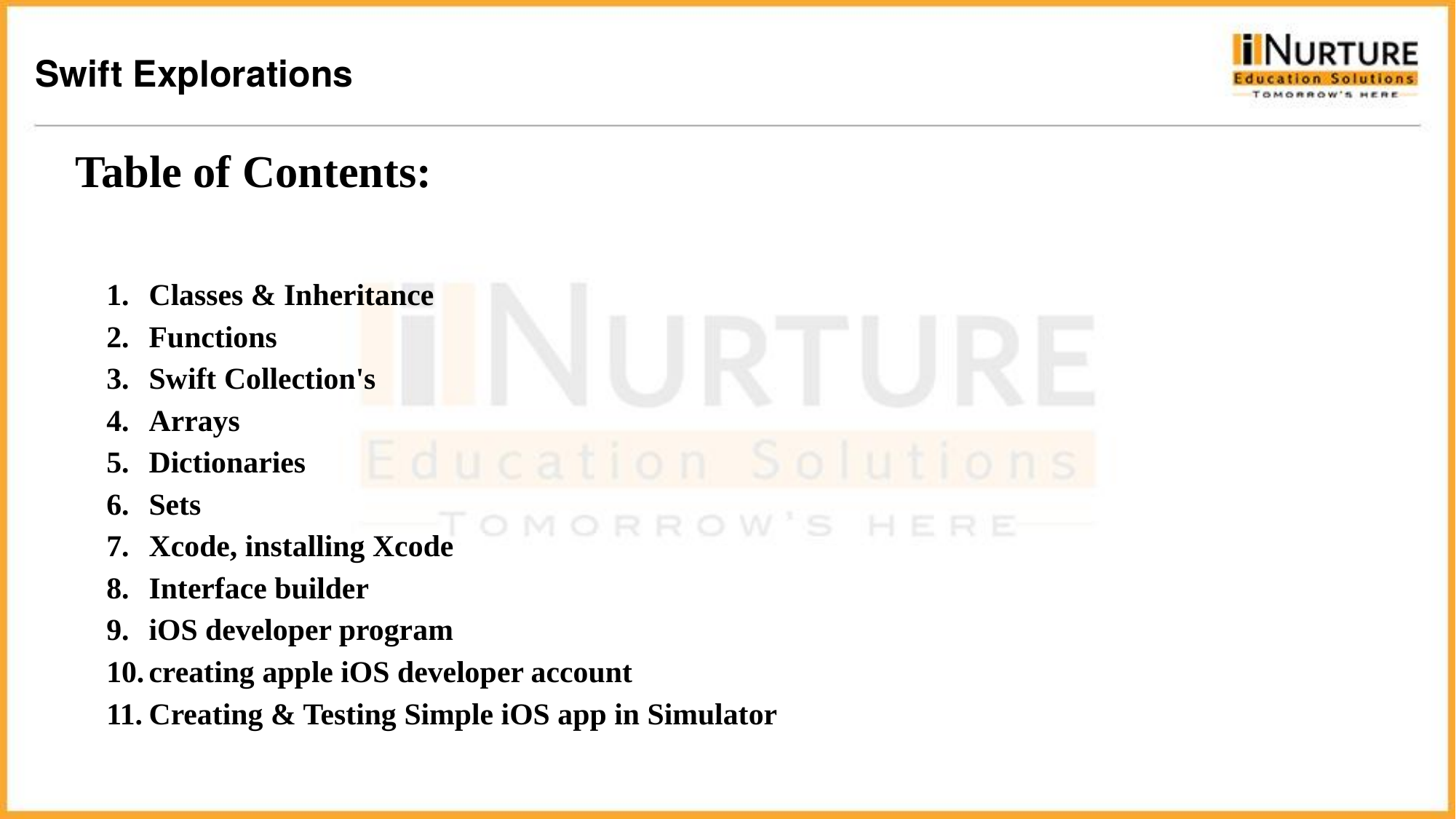

Swift Explorations
Table of Contents:

Classes & Inheritance
Functions
Swift Collection's
Arrays
Dictionaries
Sets
Xcode, installing Xcode
Interface builder
iOS developer program
creating apple iOS developer account
Creating & Testing Simple iOS app in Simulator